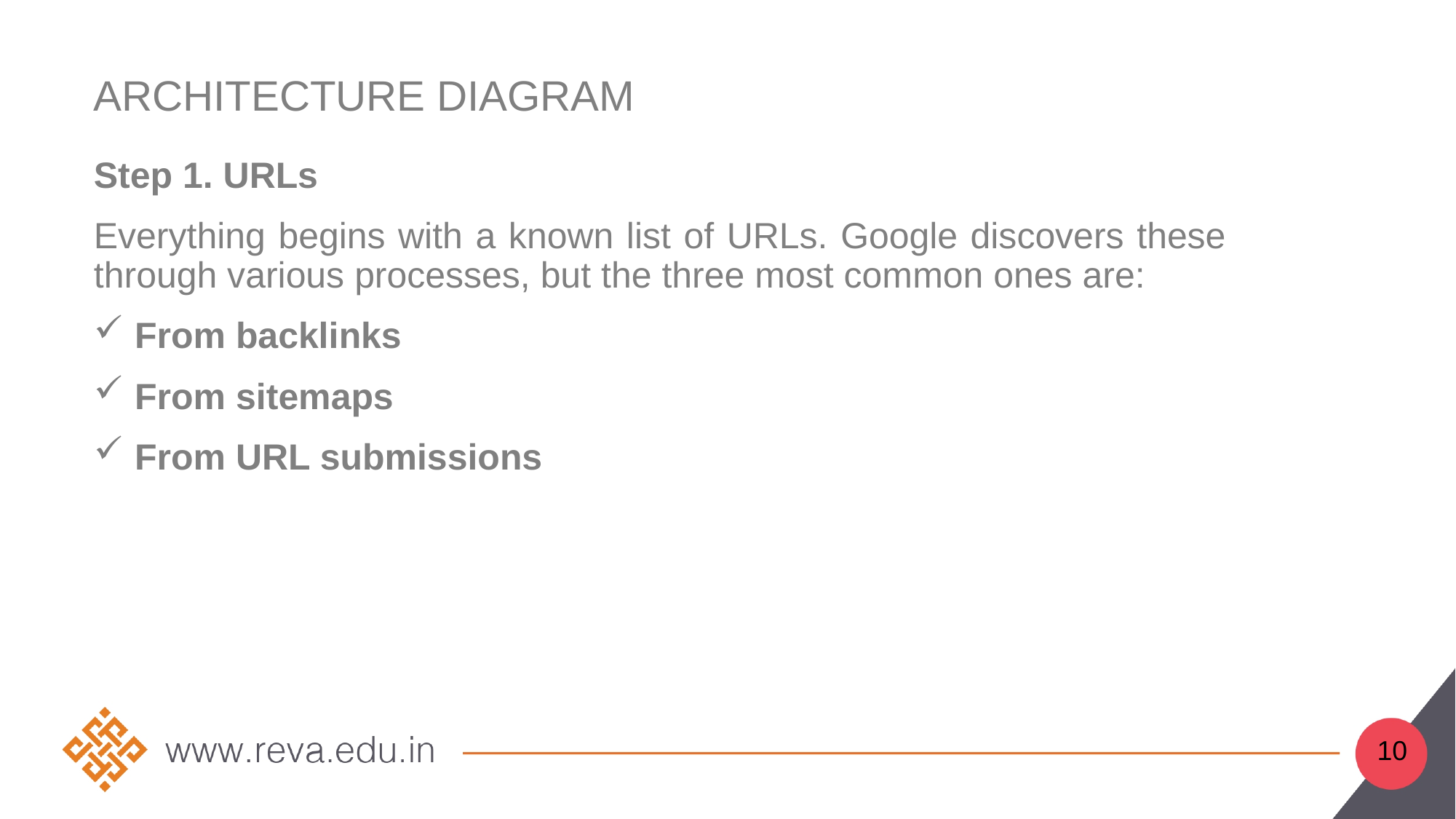

# Architecture Diagram
Step 1. URLs
Everything begins with a known list of URLs. Google discovers these through various processes, but the three most common ones are:
From backlinks
From sitemaps
From URL submissions

10